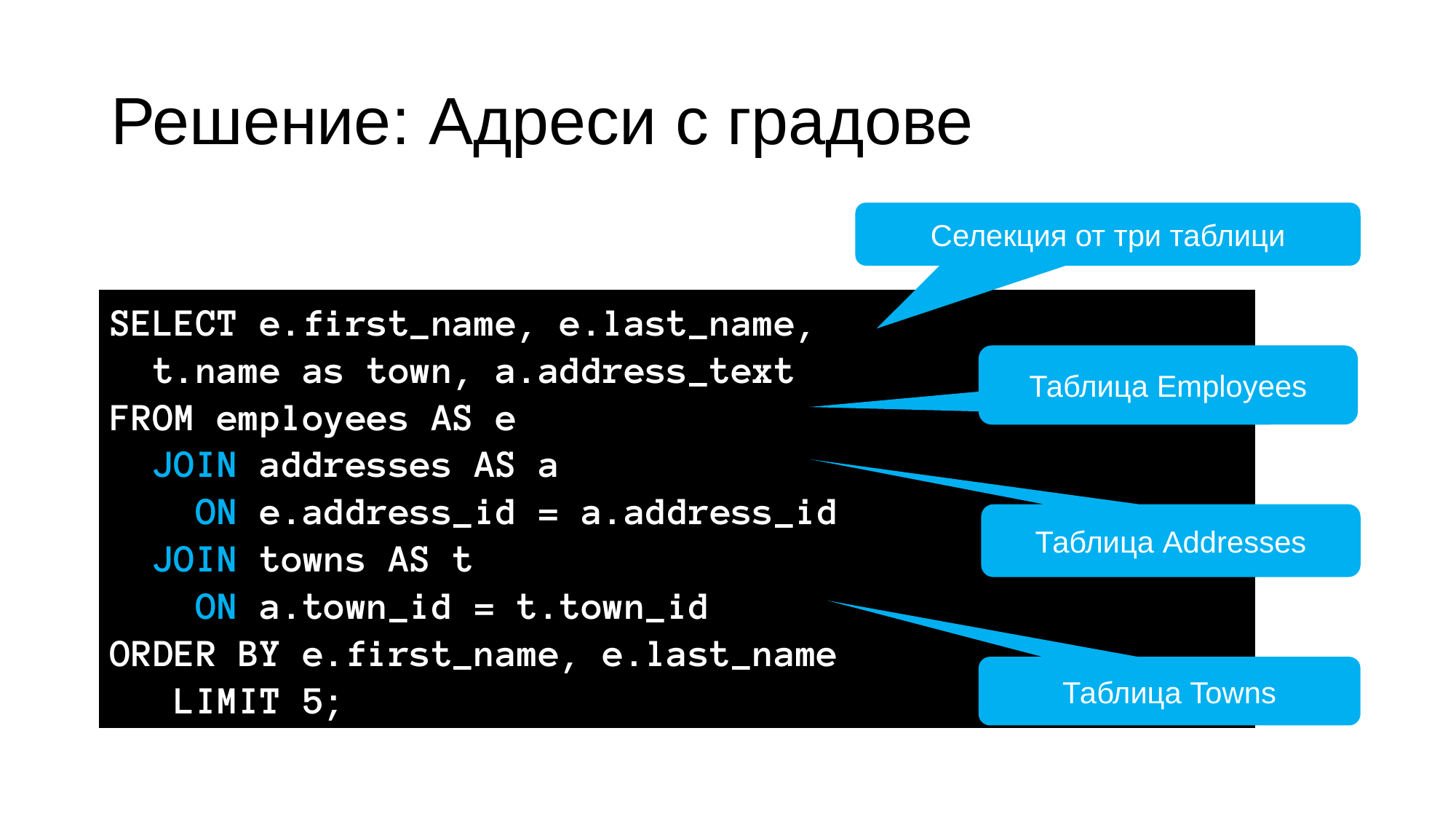

# Решение: Адреси с градове
Селекция от три таблици
SELECT e.first_name, e.last_name,
  t.name as town, a.address_text
FROM employees AS e
  JOIN addresses AS a
    ON e.address_id = a.address_id
  JOIN towns AS t
    ON a.town_id = t.town_id
ORDER BY e.first_name, e.last_name
   LIMIT 5;
Таблица Employees
Таблица Addresses
Таблица Towns